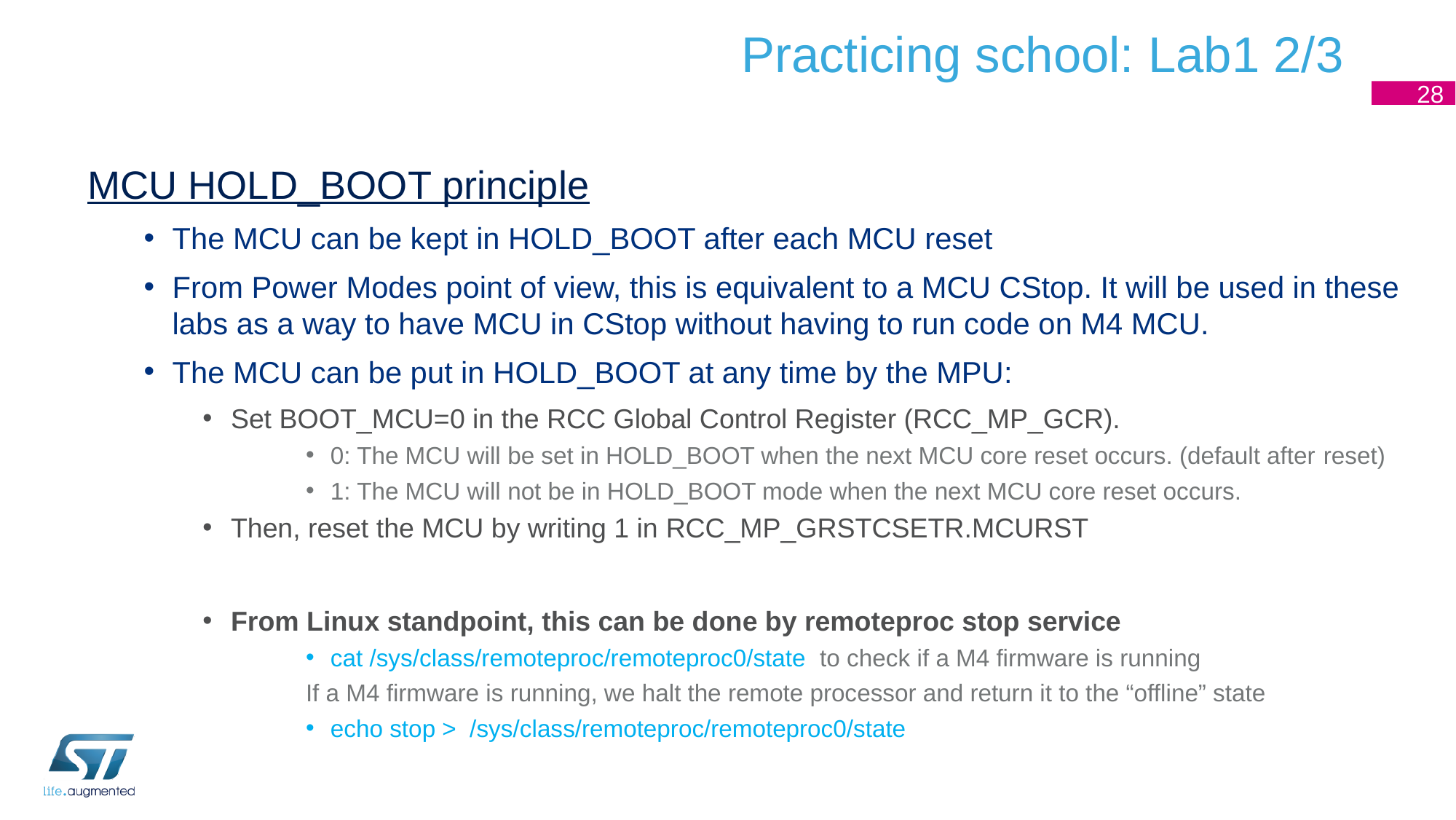

# Practicing school: Lab1 2/3
28
MCU HOLD_BOOT principle
The MCU can be kept in HOLD_BOOT after each MCU reset
From Power Modes point of view, this is equivalent to a MCU CStop. It will be used in these labs as a way to have MCU in CStop without having to run code on M4 MCU.
The MCU can be put in HOLD_BOOT at any time by the MPU:
Set BOOT_MCU=0 in the RCC Global Control Register (RCC_MP_GCR).
0: The MCU will be set in HOLD_BOOT when the next MCU core reset occurs. (default after reset)
1: The MCU will not be in HOLD_BOOT mode when the next MCU core reset occurs.
Then, reset the MCU by writing 1 in RCC_MP_GRSTCSETR.MCURST

From Linux standpoint, this can be done by remoteproc stop service
cat /sys/class/remoteproc/remoteproc0/state  to check if a M4 firmware is running
If a M4 firmware is running, we halt the remote processor and return it to the “offline” state
echo stop >  /sys/class/remoteproc/remoteproc0/state